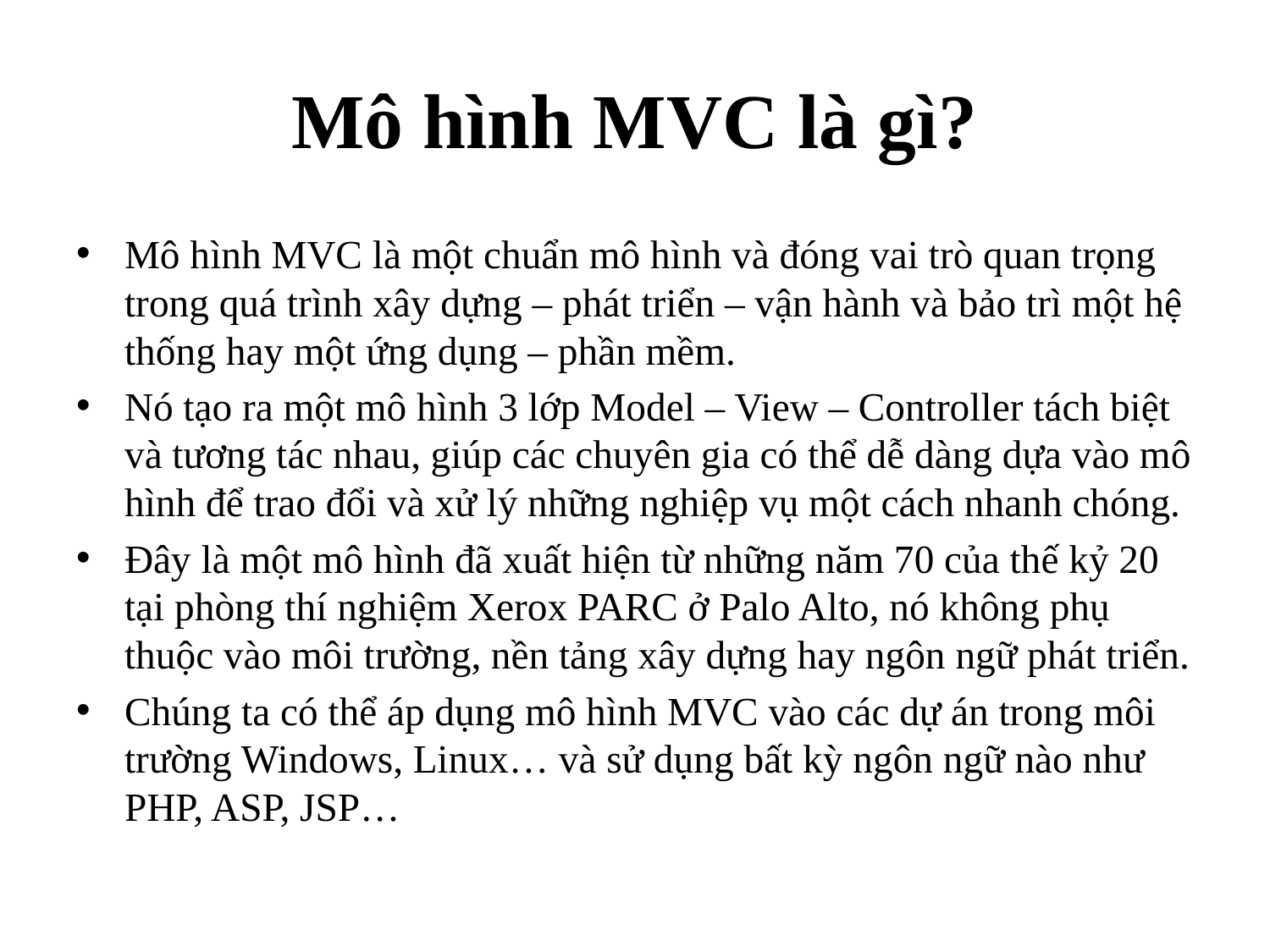

# Mô hình MVC là gì?
Mô hình MVC là một chuẩn mô hình và đóng vai trò quan trọng trong quá trình xây dựng – phát triển – vận hành và bảo trì một hệ thống hay một ứng dụng – phần mềm.
Nó tạo ra một mô hình 3 lớp Model – View – Controller tách biệt và tương tác nhau, giúp các chuyên gia có thể dễ dàng dựa vào mô hình để trao đổi và xử lý những nghiệp vụ một cách nhanh chóng.
Đây là một mô hình đã xuất hiện từ những năm 70 của thế kỷ 20 tại phòng thí nghiệm Xerox PARC ở Palo Alto, nó không phụ thuộc vào môi trường, nền tảng xây dựng hay ngôn ngữ phát triển.
Chúng ta có thể áp dụng mô hình MVC vào các dự án trong môi trường Windows, Linux… và sử dụng bất kỳ ngôn ngữ nào như PHP, ASP, JSP…